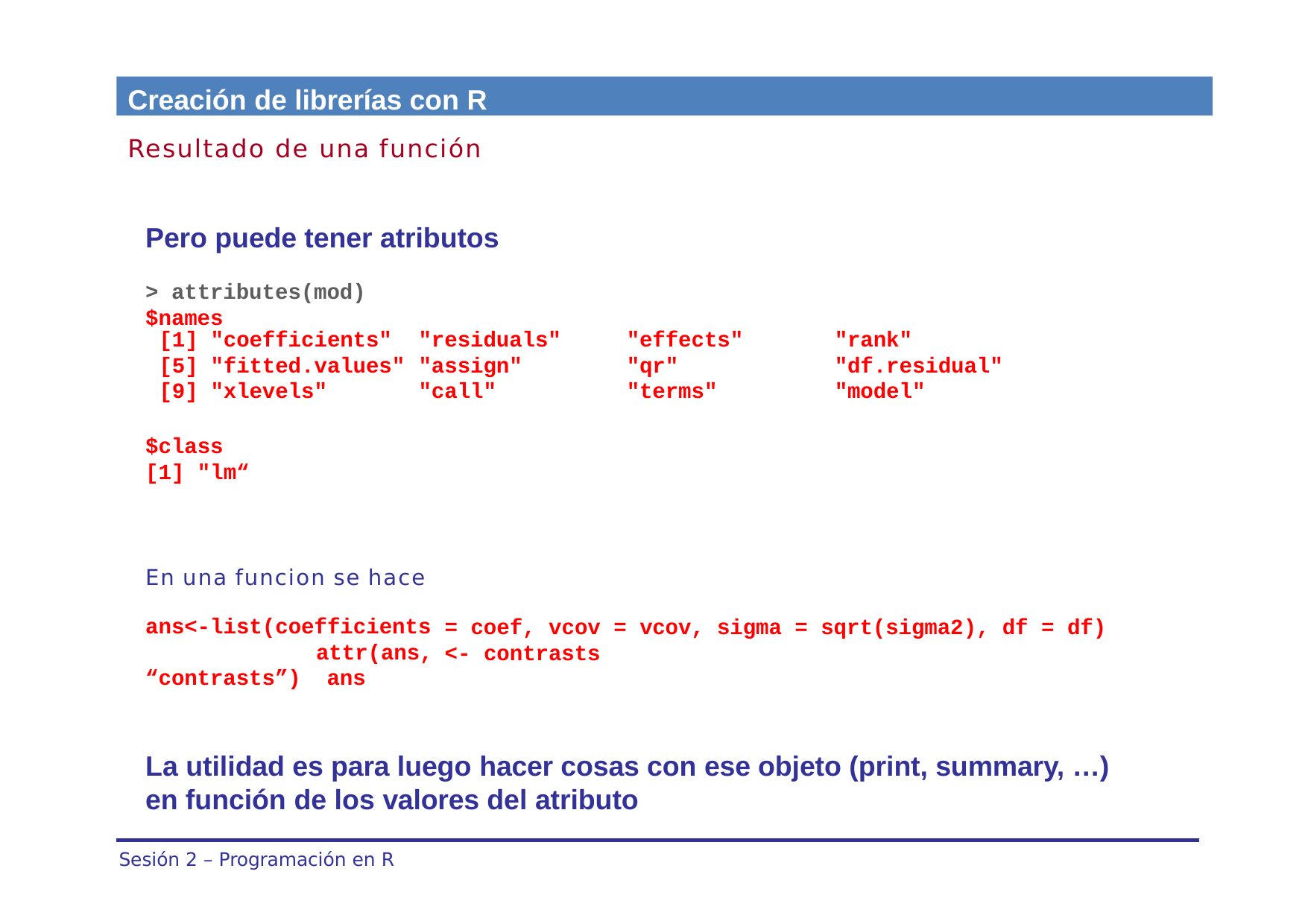

Creación de librerías con R
Resultado de una función

Pero puede tener atributos
> attributes(mod)
$names
| [1] | "coefficients" | "residuals" | "effects" | "rank" |
| --- | --- | --- | --- | --- |
| [5] | "fitted.values" | "assign" | "qr" | "df.residual" |
| [9] | "xlevels" | "call" | "terms" | "model" |
$class  [1] "lm“
En una funcion se hace
= coef,
vcov = vcov, sigma = sqrt(sigma2), df = df)
ans<-list(coefficients  attr(ans, “contrasts”)  ans
<- contrasts
La utilidad es para luego hacer cosas con ese objeto (print, summary, …)  en función de los valores del atributo

Sesión 2 – Programación en R